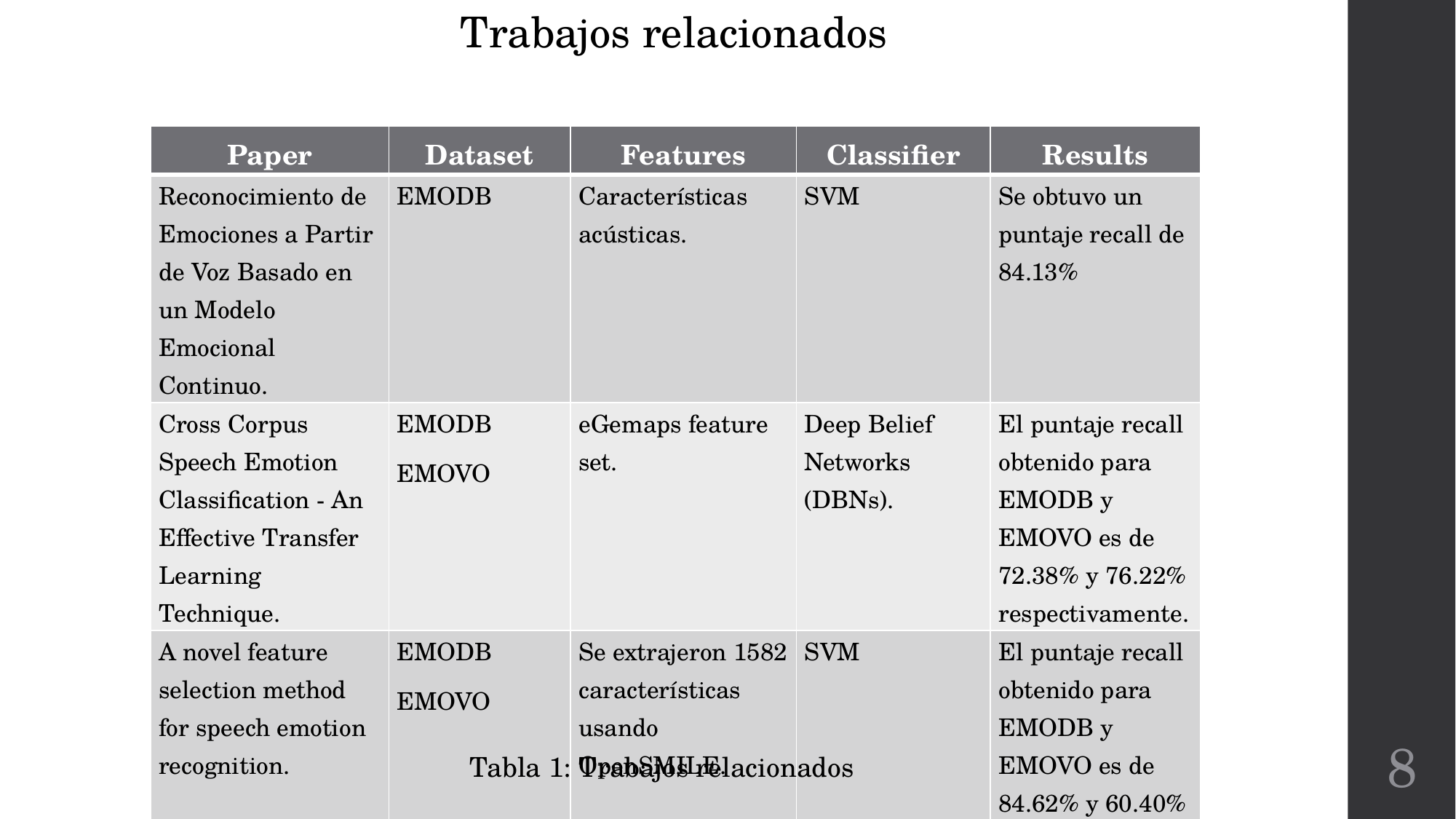

Trabajos relacionados
| Paper | Dataset | Features | Classifier | Results |
| --- | --- | --- | --- | --- |
| Reconocimiento de Emociones a Partir de Voz Basado en un Modelo Emocional Continuo. | EMODB | Características acústicas. | SVM | Se obtuvo un puntaje recall de 84.13% |
| Cross Corpus Speech Emotion Classification - An Effective Transfer Learning Technique. | EMODB EMOVO | eGemaps feature set. | Deep Belief Networks (DBNs). | El puntaje recall obtenido para EMODB y EMOVO es de 72.38% y 76.22% respectivamente. |
| A novel feature selection method for speech emotion recognition. | EMODB EMOVO | Se extrajeron 1582 características usando OpenSMILE. | SVM | El puntaje recall obtenido para EMODB y EMOVO es de 84.62% y 60.40% respectivamente. |
8
Tabla 1: Trabajos relacionados